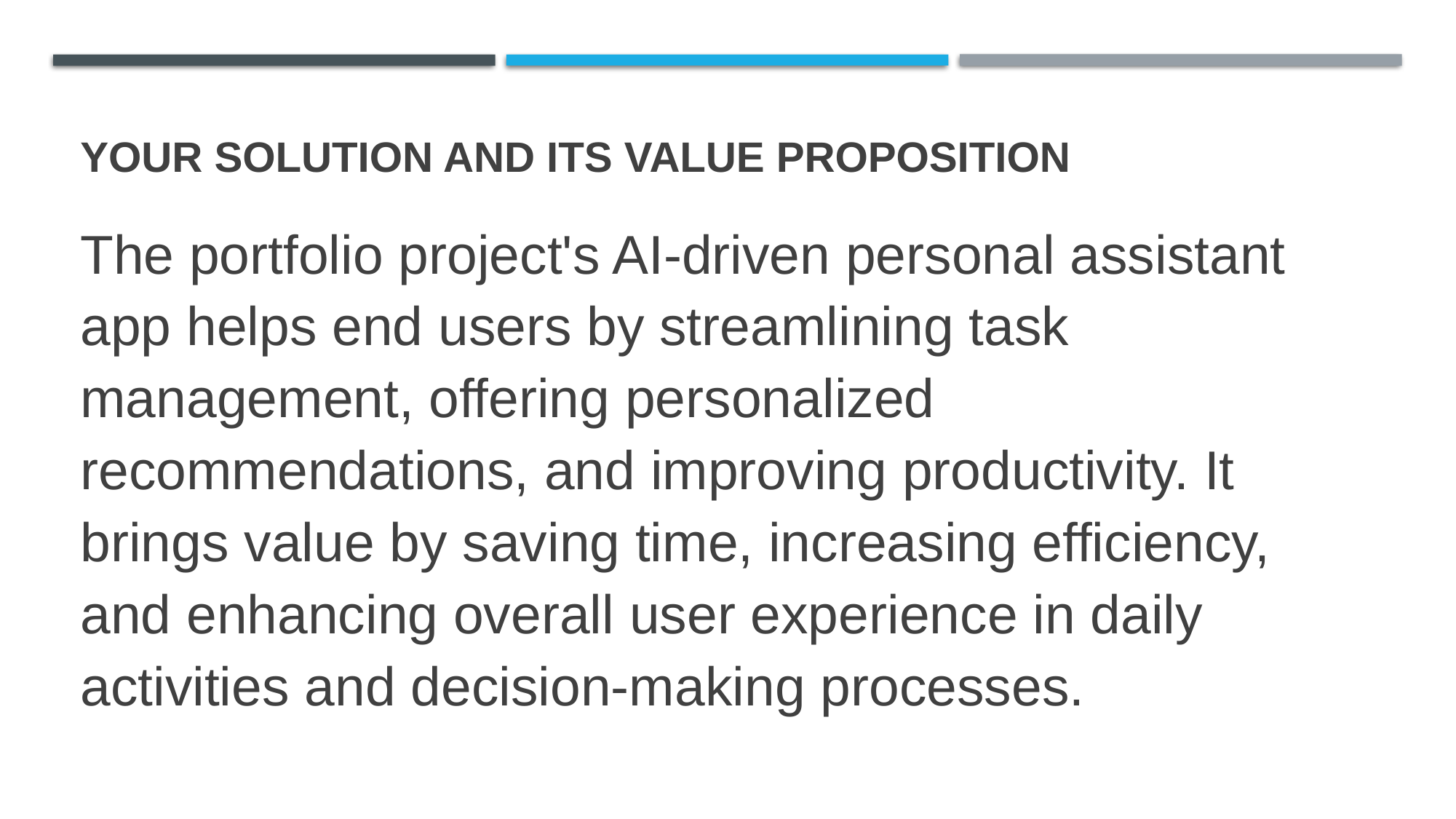

# YOUR SOLUTION AND ITS VALUE PROPOSITION
The portfolio project's AI-driven personal assistant app helps end users by streamlining task management, offering personalized recommendations, and improving productivity. It brings value by saving time, increasing efficiency, and enhancing overall user experience in daily activities and decision-making processes.